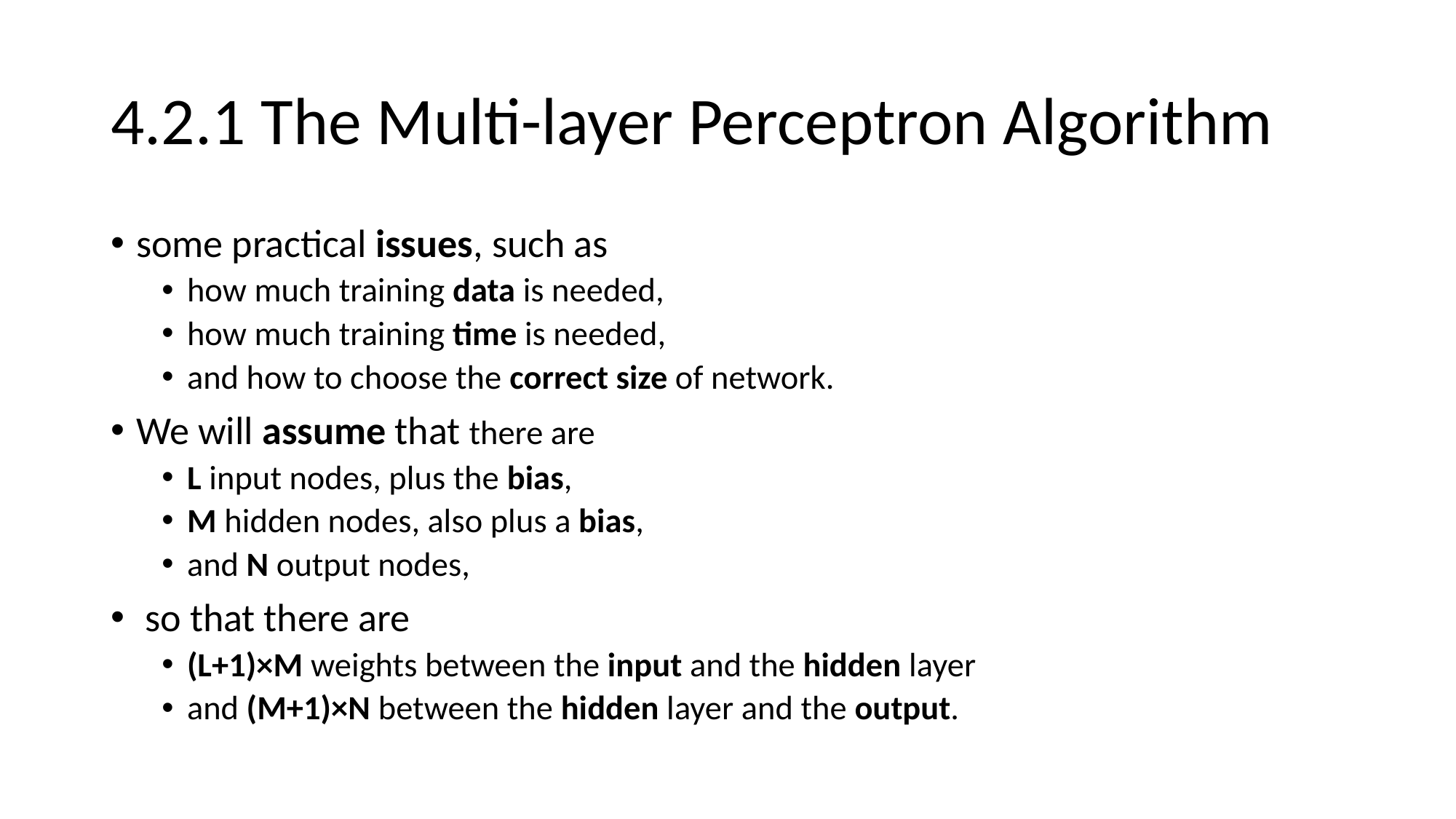

# 4.2.1 The Multi-layer Perceptron Algorithm
some practical issues, such as
how much training data is needed,
how much training time is needed,
and how to choose the correct size of network.
We will assume that there are
L input nodes, plus the bias,
M hidden nodes, also plus a bias,
and N output nodes,
 so that there are
(L+1)×M weights between the input and the hidden layer
and (M+1)×N between the hidden layer and the output.